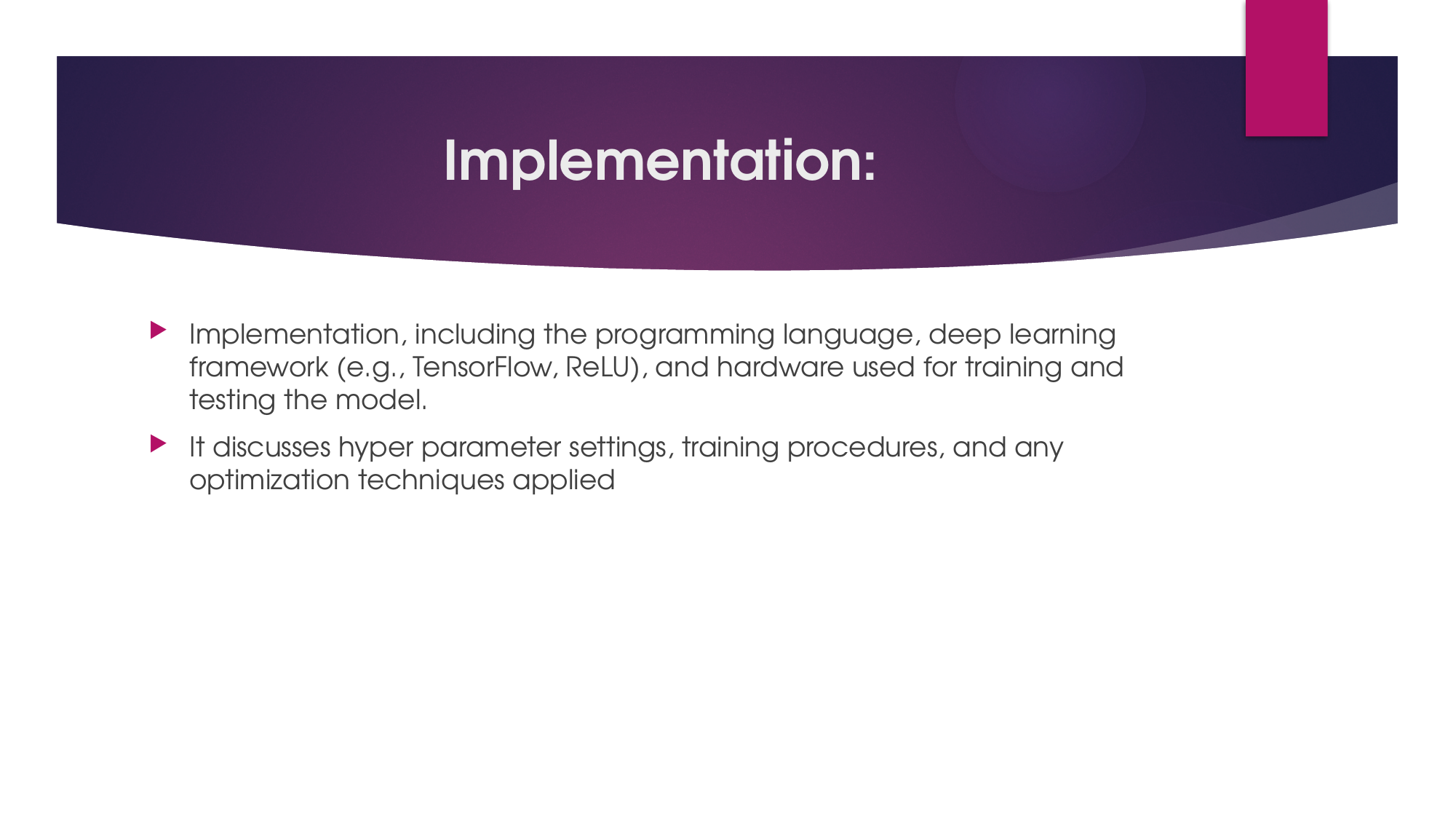

# Implementation:
Implementation, including the programming language, deep learning framework (e.g., TensorFlow, ReLU), and hardware used for training and testing the model.
It discusses hyper parameter settings, training procedures, and any optimization techniques applied